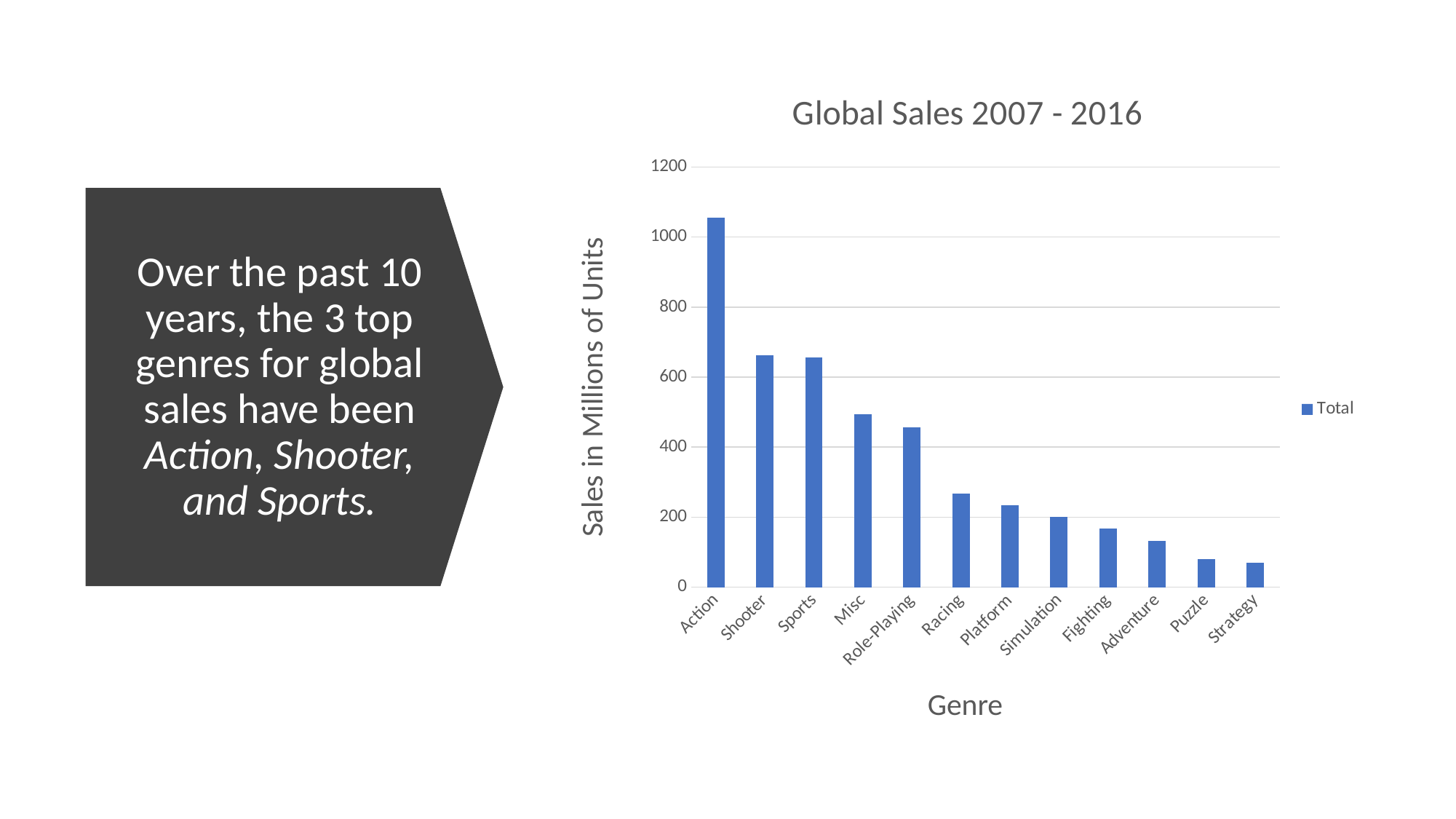

### Chart: Global Sales 2007 - 2016

| Category | Total |
|---|---|
| Action | 1055.740000000006 |
| Shooter | 663.2399999999974 |
| Sports | 656.8599999999971 |
| Misc | 494.28999999999843 |
| Role-Playing | 457.2999999999988 |
| Racing | 267.71000000000055 |
| Platform | 233.07000000000033 |
| Simulation | 200.48 |
| Fighting | 167.22000000000014 |
| Adventure | 131.22000000000037 |
| Puzzle | 81.14000000000003 |
| Strategy | 69.57000000000005 |
Over the past 10 years, the 3 top genres for global sales have been Action, Shooter, and Sports.